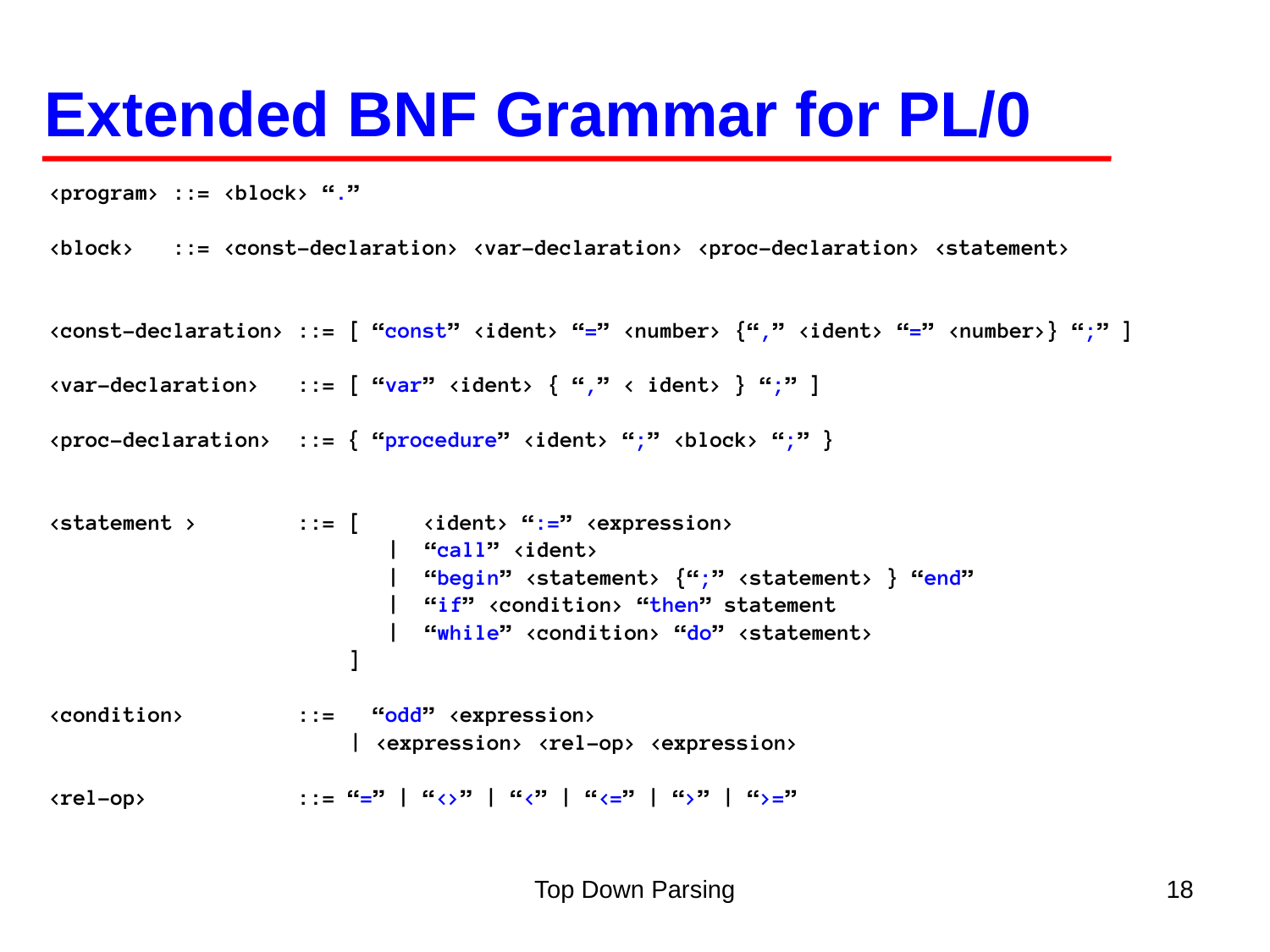

Extended BNF Grammar for PL/0

<program> ::= <block> “.”

<block>   ::= <const-declaration> <var-declaration> <proc-declaration> <statement>

<const-declaration> ::= [ “const” <ident> “=” <number> {“,” <ident> “=” <number>} “;” ]

<var-declaration>   ::= [ “var” <ident> { “,” < ident> } “;” ]

<proc-declaration>  ::= { “procedure” <ident> “;” <block> “;” }

<statement >        ::= [     <ident> “:=” <expression>
	                 |  “call” <ident>
	                 |  “begin” <statement> {“;” <statement> } “end”
	                 |  “if” <condition> “then” statement
	                 |  “while” <condition> “do” <statement>
	              ]

<condition>         ::=   “odd” <expression>
	              | <expression> <rel-op> <expression>

<rel-op>            ::= “=” | “<>” | “<” | “<=” | “>” | “>=”

Top Down Parsing
18